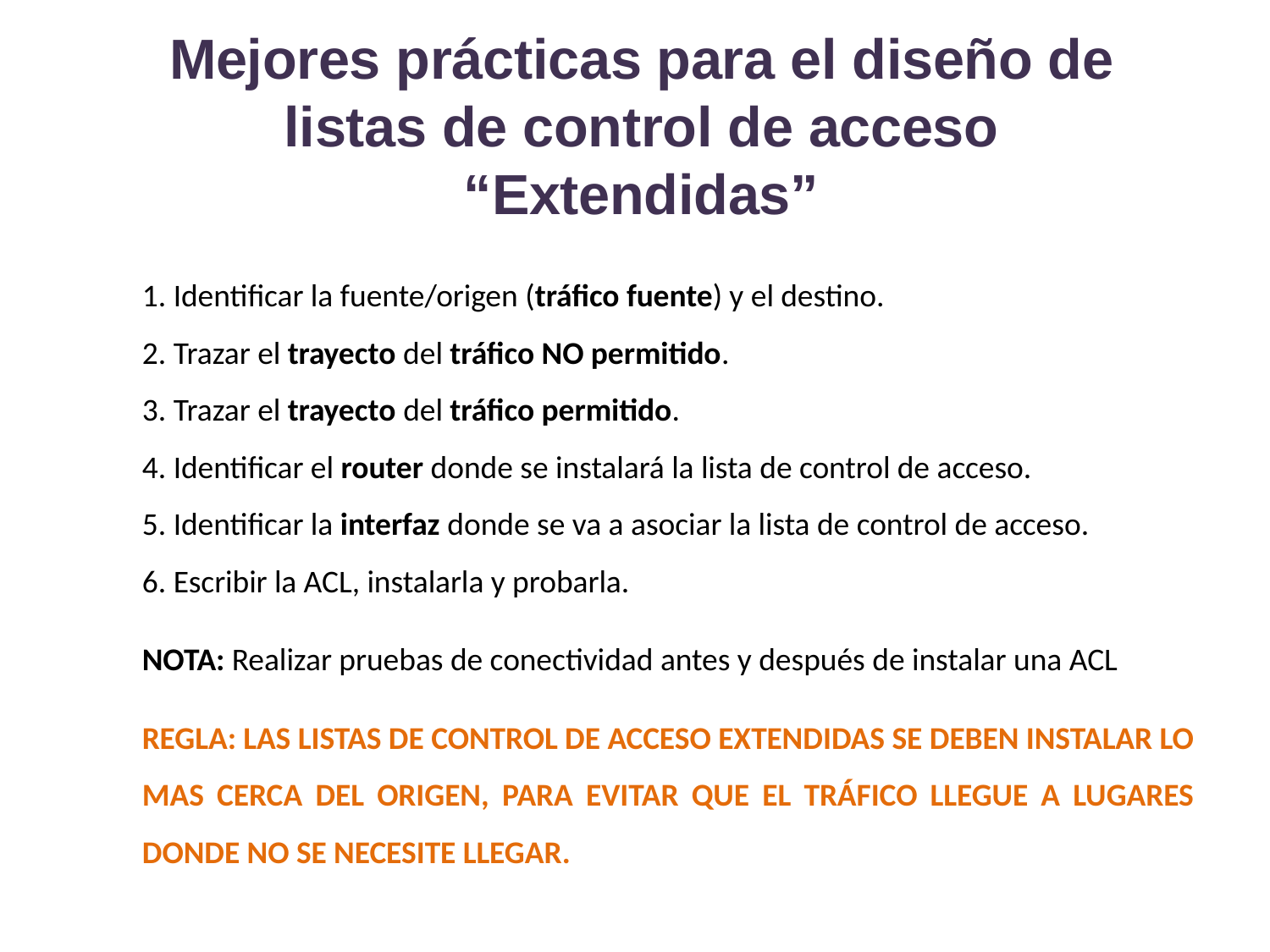

Mejores prácticas para el diseño de listas de control de acceso “Extendidas”
1. Identificar la fuente/origen (tráfico fuente) y el destino.
2. Trazar el trayecto del tráfico NO permitido.
3. Trazar el trayecto del tráfico permitido.
4. Identificar el router donde se instalará la lista de control de acceso.
5. Identificar la interfaz donde se va a asociar la lista de control de acceso.
6. Escribir la ACL, instalarla y probarla.
NOTA: Realizar pruebas de conectividad antes y después de instalar una ACL
REGLA: LAS LISTAS DE CONTROL DE ACCESO EXTENDIDAS SE DEBEN INSTALAR LO MAS CERCA DEL ORIGEN, PARA EVITAR QUE EL TRÁFICO LLEGUE A LUGARES DONDE NO SE NECESITE LLEGAR.